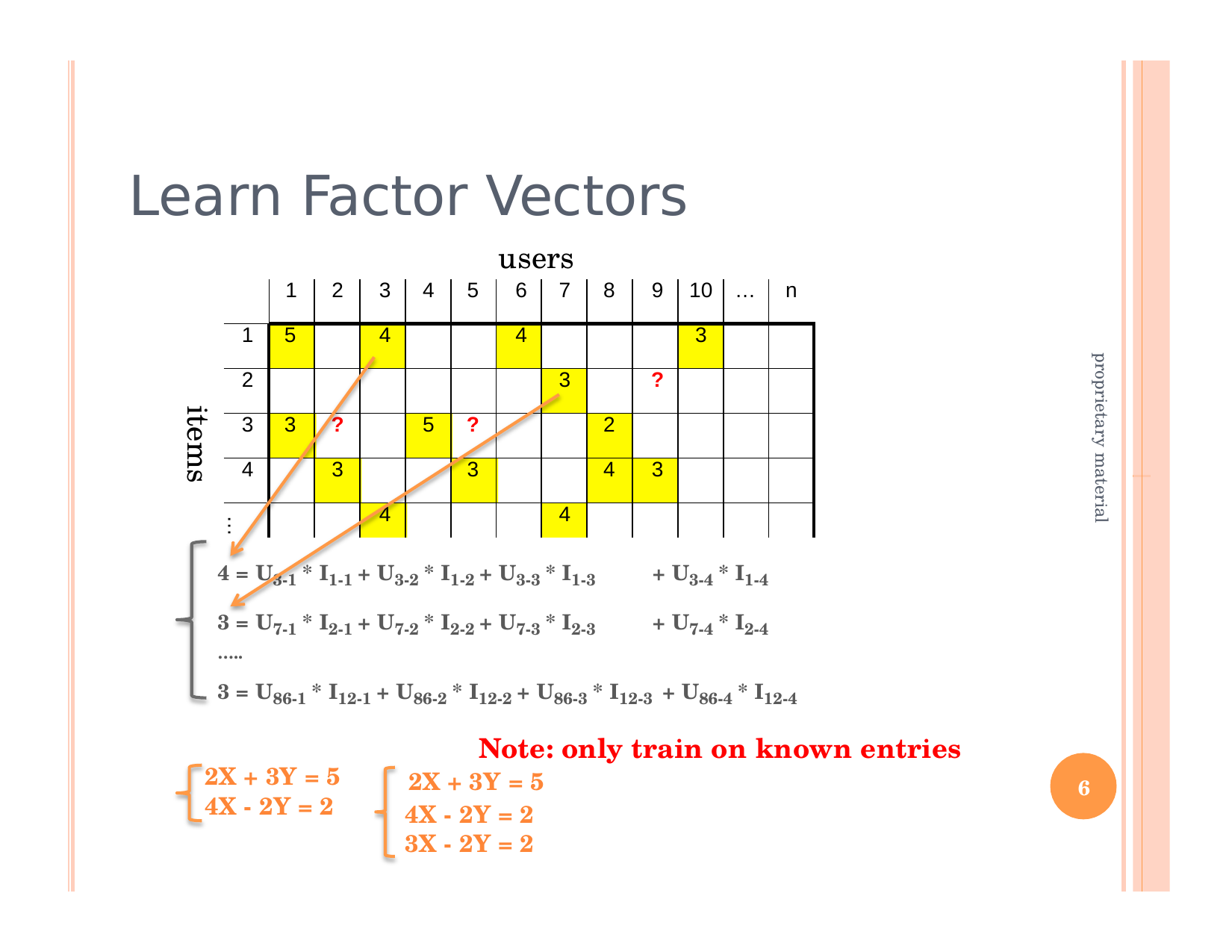

# Learn Factor Vectors
users
|  | 1 | 2 | 3 | 4 | 5 | 6 | 7 | 8 | 9 | 10 | … | n |
| --- | --- | --- | --- | --- | --- | --- | --- | --- | --- | --- | --- | --- |
| 1 | 5 |  | 4 |  |  | 4 |  |  |  | 3 |  |  |
| 2 |  |  |  |  |  |  | 3 |  | ? |  |  |  |
| 3 | 3 | ? |  | 5 | ? |  |  | 2 |  |  |  |  |
| 4 |  | 3 |  |  | 3 |  |  | 4 | 3 |  |  |  |
| … |  |  | 4 |  |  |  | 4 |  |  |  |  |  |
proprietary material

items

m

4 = U3-1 * I1-1 + U3-2 * I1-2 + U3-3 * I1-3
3 = U7-1 * I2-1 + U7-2 * I2-2 + U7-3 * I2-3
…..
+ U3-4 * I1-4
+ U7-4 * I2-4

3 = U86-1 * I12-1 + U86-2 * I12-2 + U86-3 * I12-3  + U86-4 * I12-4
Note: only train on known entries

2X + 3Y = 5
4X - 2Y = 2

2X + 3Y = 5
4X - 2Y = 2
3X - 2Y = 2

6